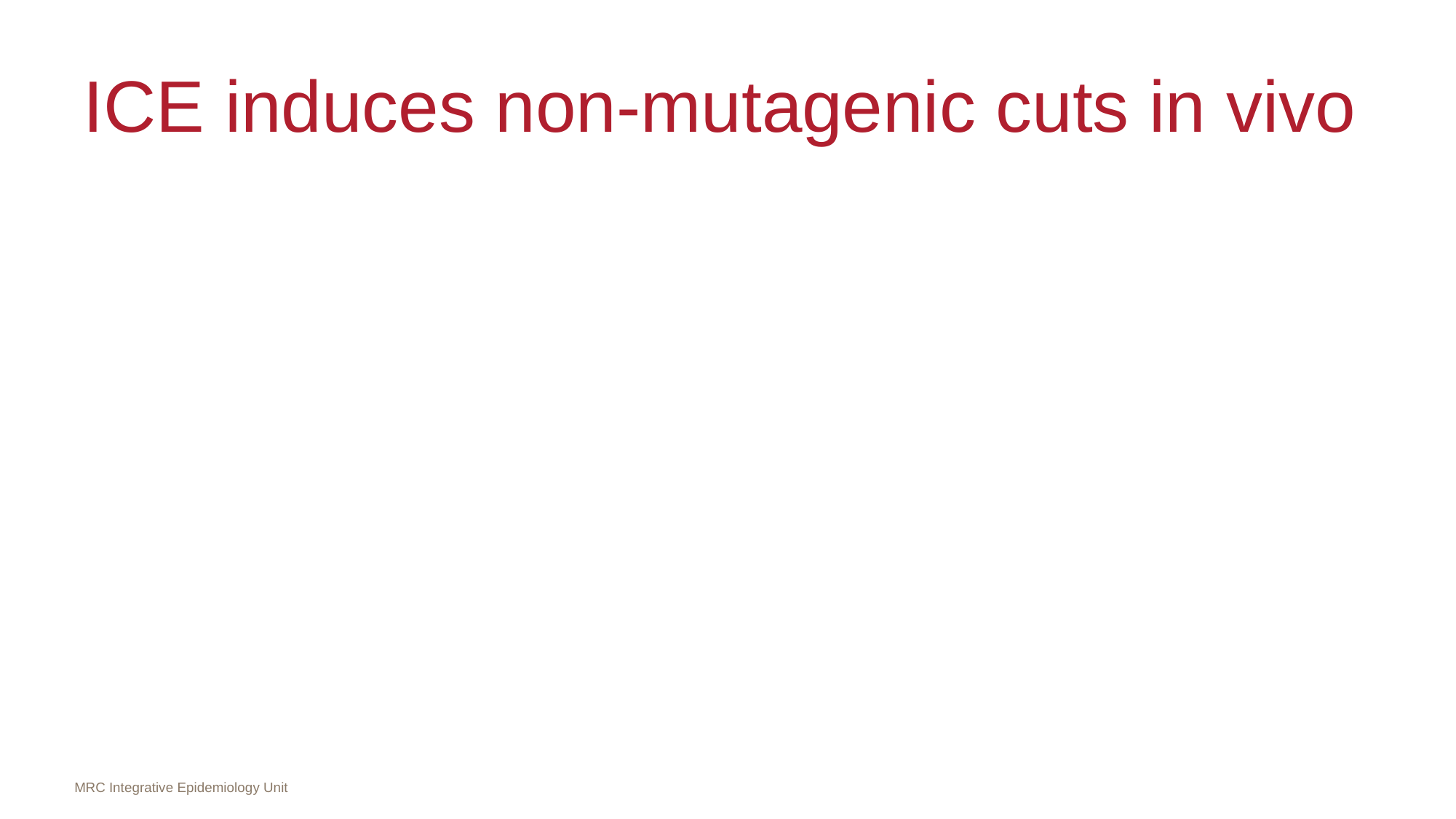

# ICE induces non-mutagenic cuts in vivo